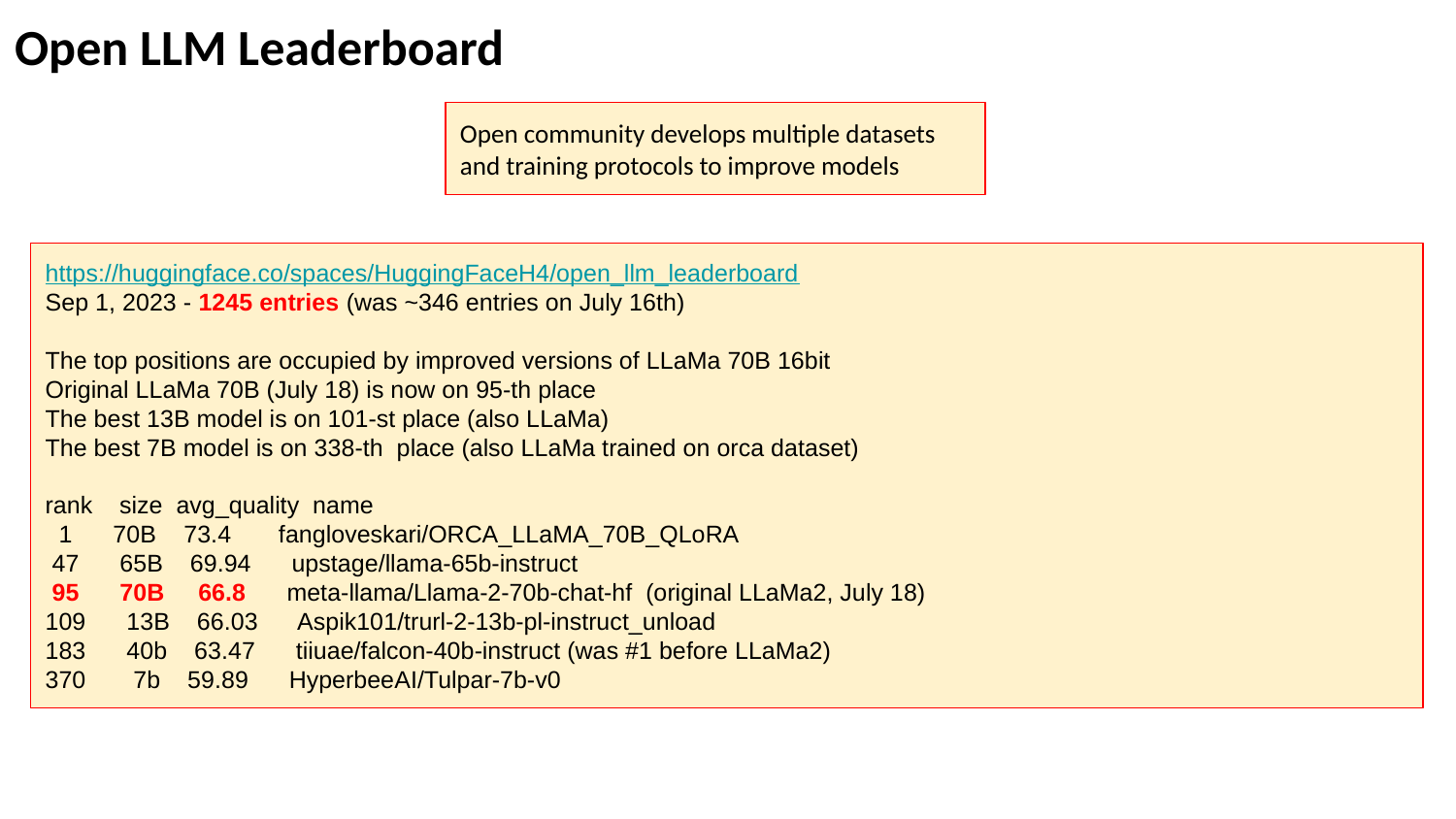

Open LLM Leaderboard
Open community develops multiple datasets and training protocols to improve models
https://huggingface.co/spaces/HuggingFaceH4/open_llm_leaderboard
Sep 1, 2023 - 1245 entries (was ~346 entries on July 16th)

The top positions are occupied by improved versions of LLaMa 70B 16bit
Original LLaMa 70B (July 18) is now on 95-th place
The best 13B model is on 101-st place (also LLaMa)
The best 7B model is on 338-th  place (also LLaMa trained on orca dataset)

rank    size  avg_quality  name
  1      70B    73.4       fangloveskari/ORCA_LLaMA_70B_QLoRA
 47      65B    69.94      upstage/llama-65b-instruct
 95      70B     66.8      meta-llama/Llama-2-70b-chat-hf  (original LLaMa2, July 18)
109      13B    66.03      Aspik101/trurl-2-13b-pl-instruct_unload
183      40b    63.47      tiiuae/falcon-40b-instruct (was #1 before LLaMa2)
370       7b    59.89      HyperbeeAI/Tulpar-7b-v0